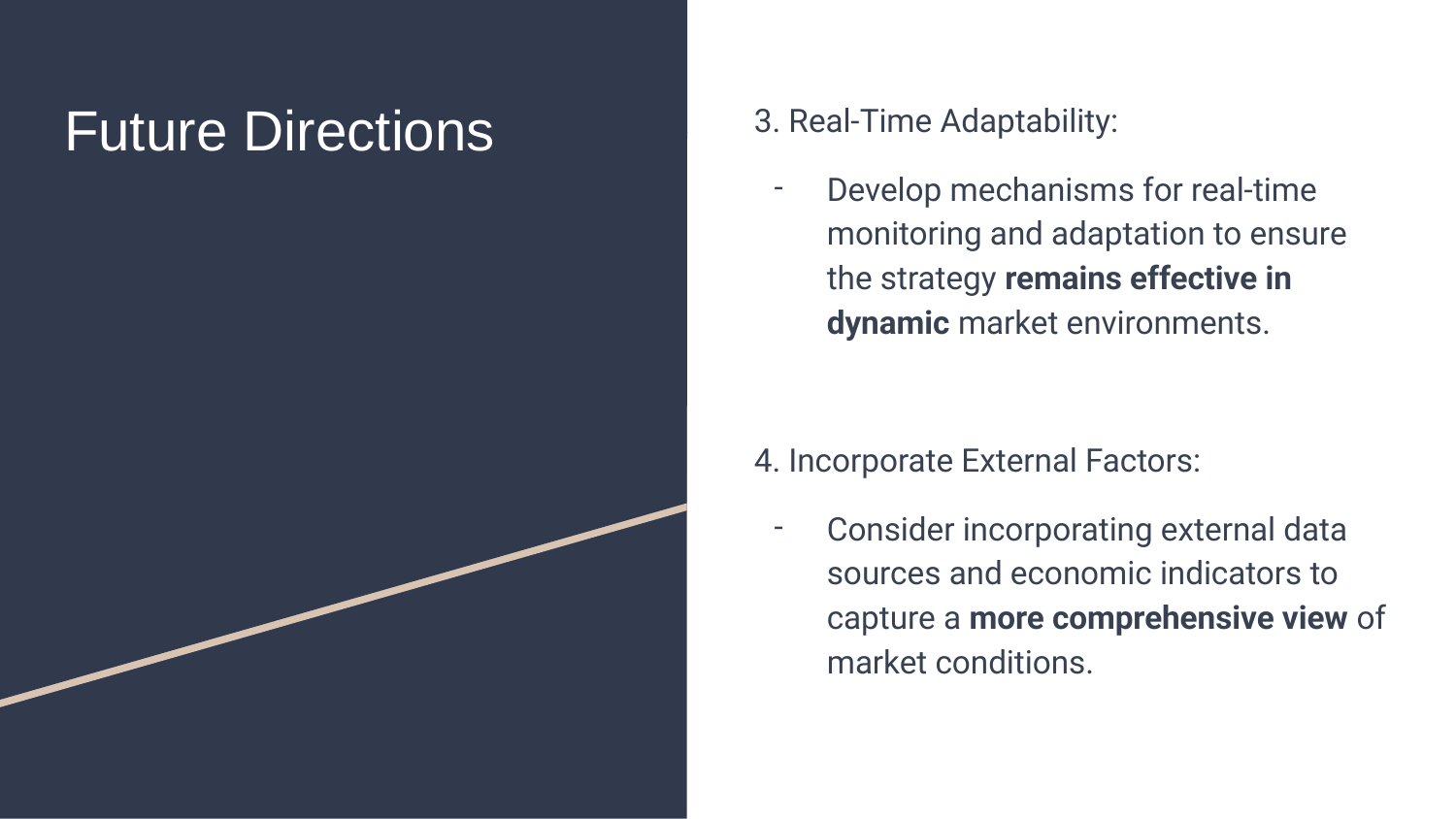

# Future Directions
3. Real-Time Adaptability:
Develop mechanisms for real-time monitoring and adaptation to ensure the strategy remains effective in dynamic market environments.

4. Incorporate External Factors:
Consider incorporating external data sources and economic indicators to capture a more comprehensive view of market conditions.